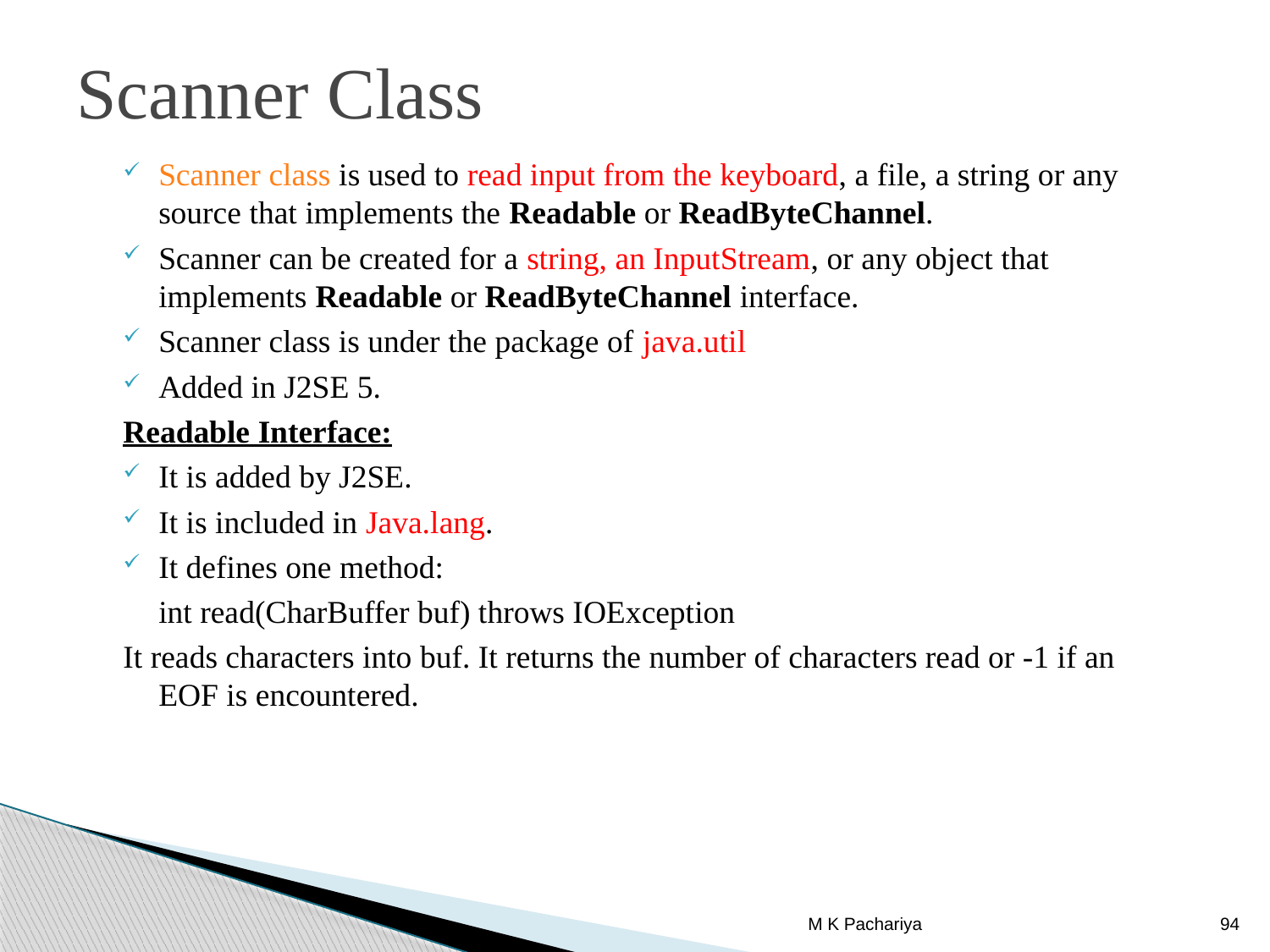

# Scanner Class
Scanner class is used to read input from the keyboard, a file, a string or any source that implements the Readable or ReadByteChannel.
Scanner can be created for a string, an InputStream, or any object that implements Readable or ReadByteChannel interface.
Scanner class is under the package of java.util
Added in J2SE 5.
Readable Interface:
It is added by J2SE.
It is included in Java.lang.
It defines one method:
	int read(CharBuffer buf) throws IOException
It reads characters into buf. It returns the number of characters read or -1 if an EOF is encountered.
M K Pachariya
94